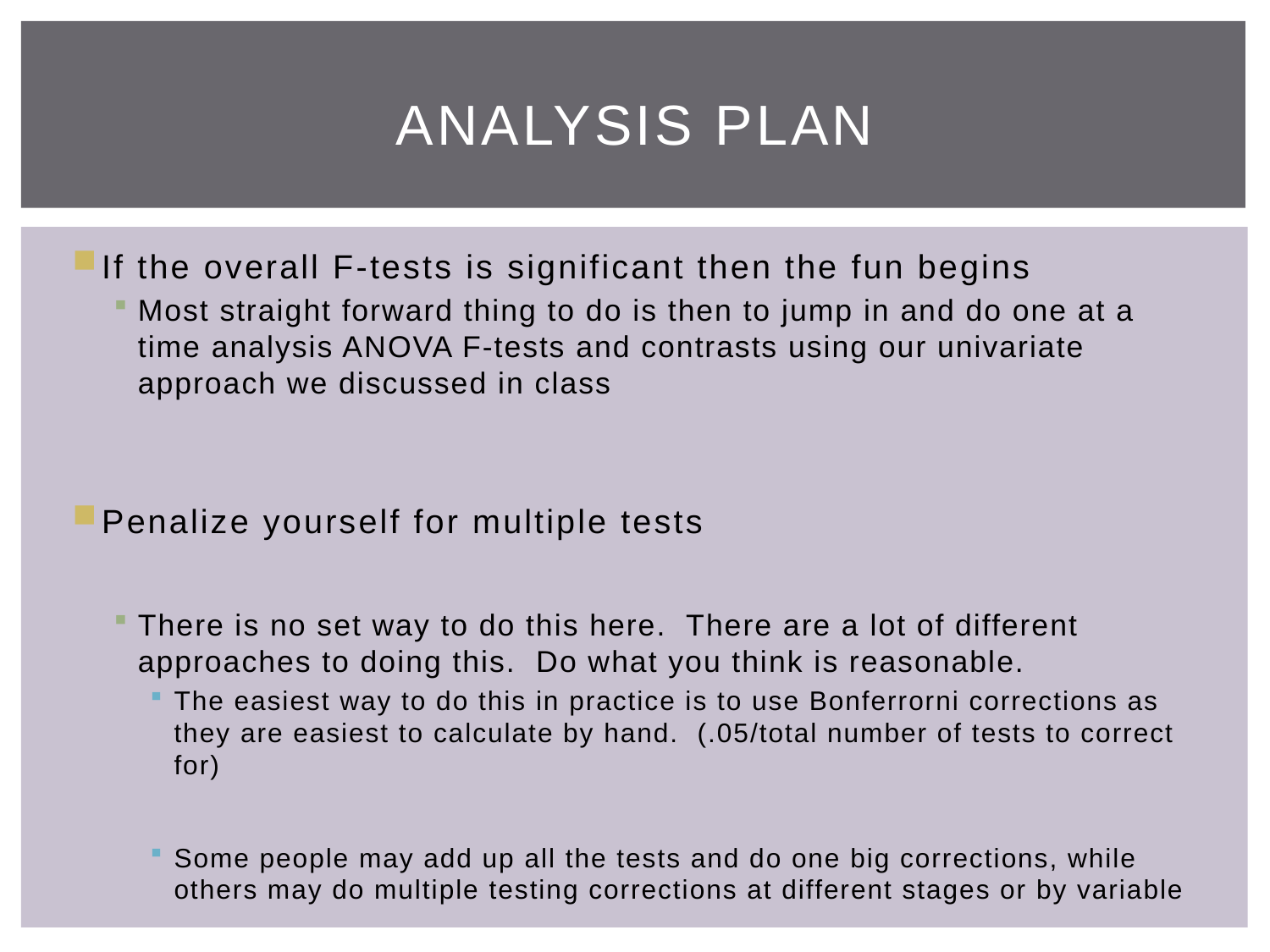

# Analysis Plan
If the overall F-tests is significant then the fun begins
Most straight forward thing to do is then to jump in and do one at a time analysis ANOVA F-tests and contrasts using our univariate approach we discussed in class

Penalize yourself for multiple tests

There is no set way to do this here.  There are a lot of different approaches to doing this.  Do what you think is reasonable.
The easiest way to do this in practice is to use Bonferrorni corrections as they are easiest to calculate by hand.  (.05/total number of tests to correct for)

Some people may add up all the tests and do one big corrections, while others may do multiple testing corrections at different stages or by variable